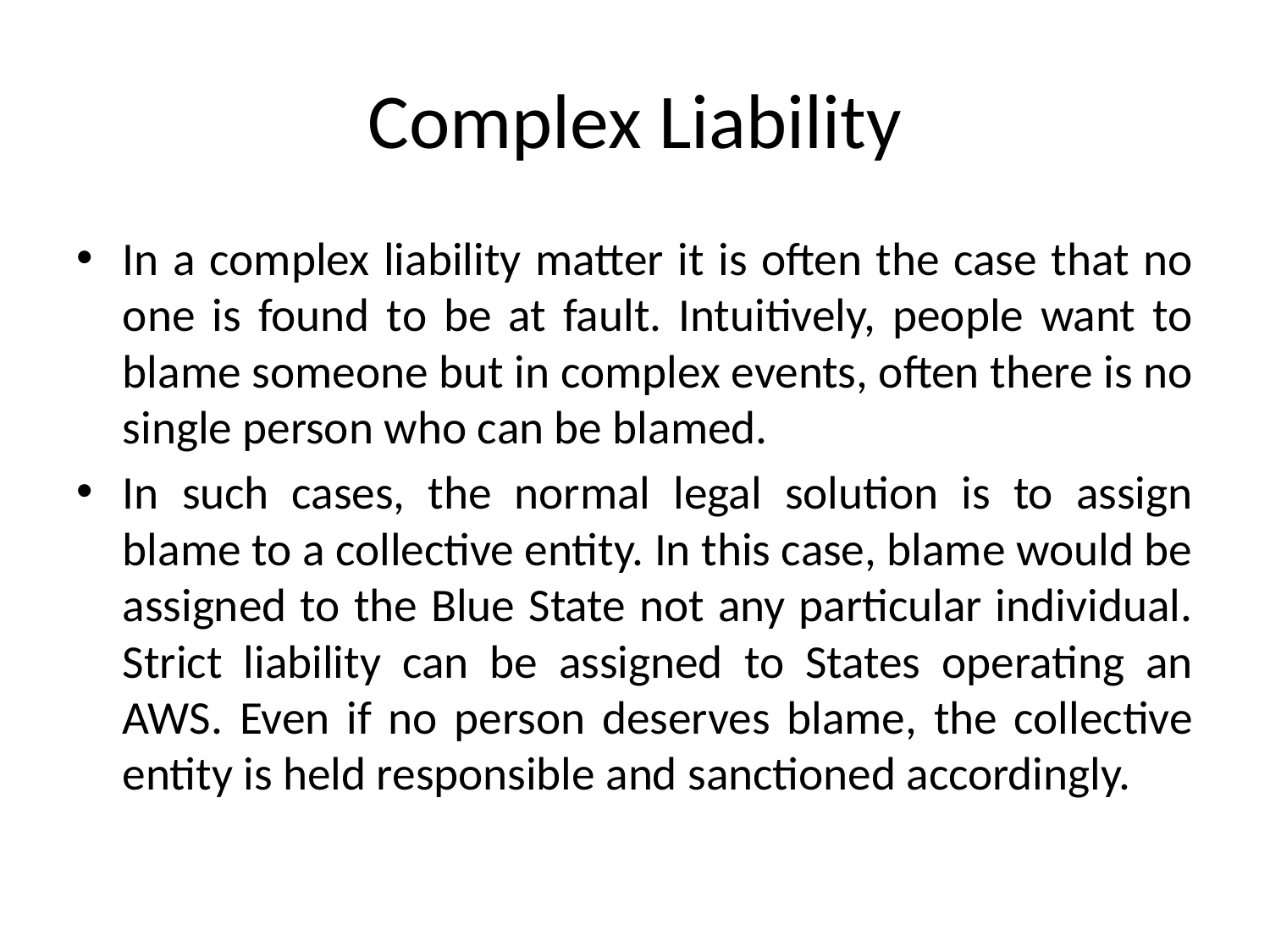

# Complex Liability
In a complex liability matter it is often the case that no one is found to be at fault. Intuitively, people want to blame someone but in complex events, often there is no single person who can be blamed.
In such cases, the normal legal solution is to assign blame to a collective entity. In this case, blame would be assigned to the Blue State not any particular individual. Strict liability can be assigned to States operating an AWS. Even if no person deserves blame, the collective entity is held responsible and sanctioned accordingly.